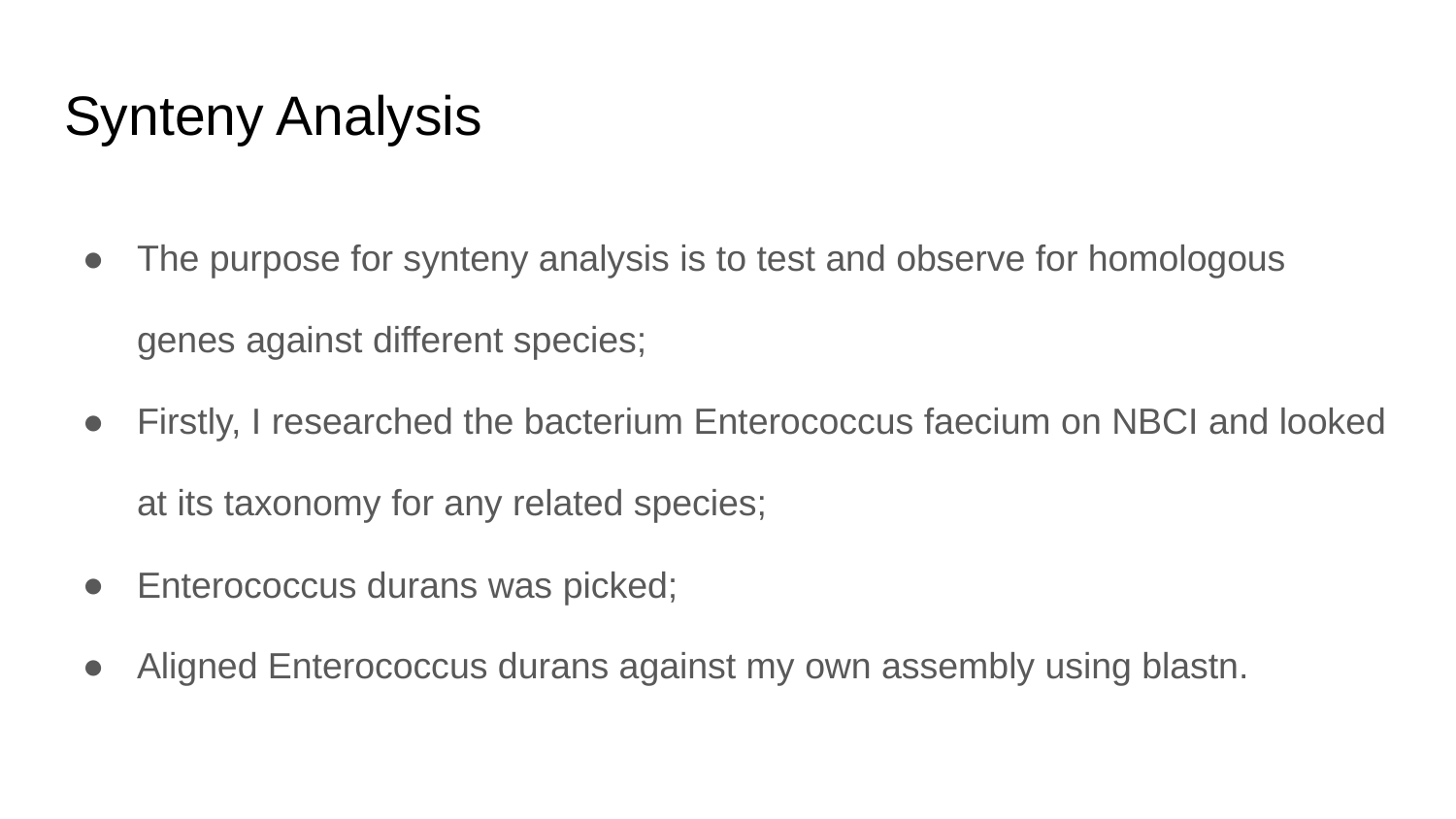

# Synteny Analysis
The purpose for synteny analysis is to test and observe for homologous genes against different species;
Firstly, I researched the bacterium Enterococcus faecium on NBCI and looked at its taxonomy for any related species;
Enterococcus durans was picked;
Aligned Enterococcus durans against my own assembly using blastn.